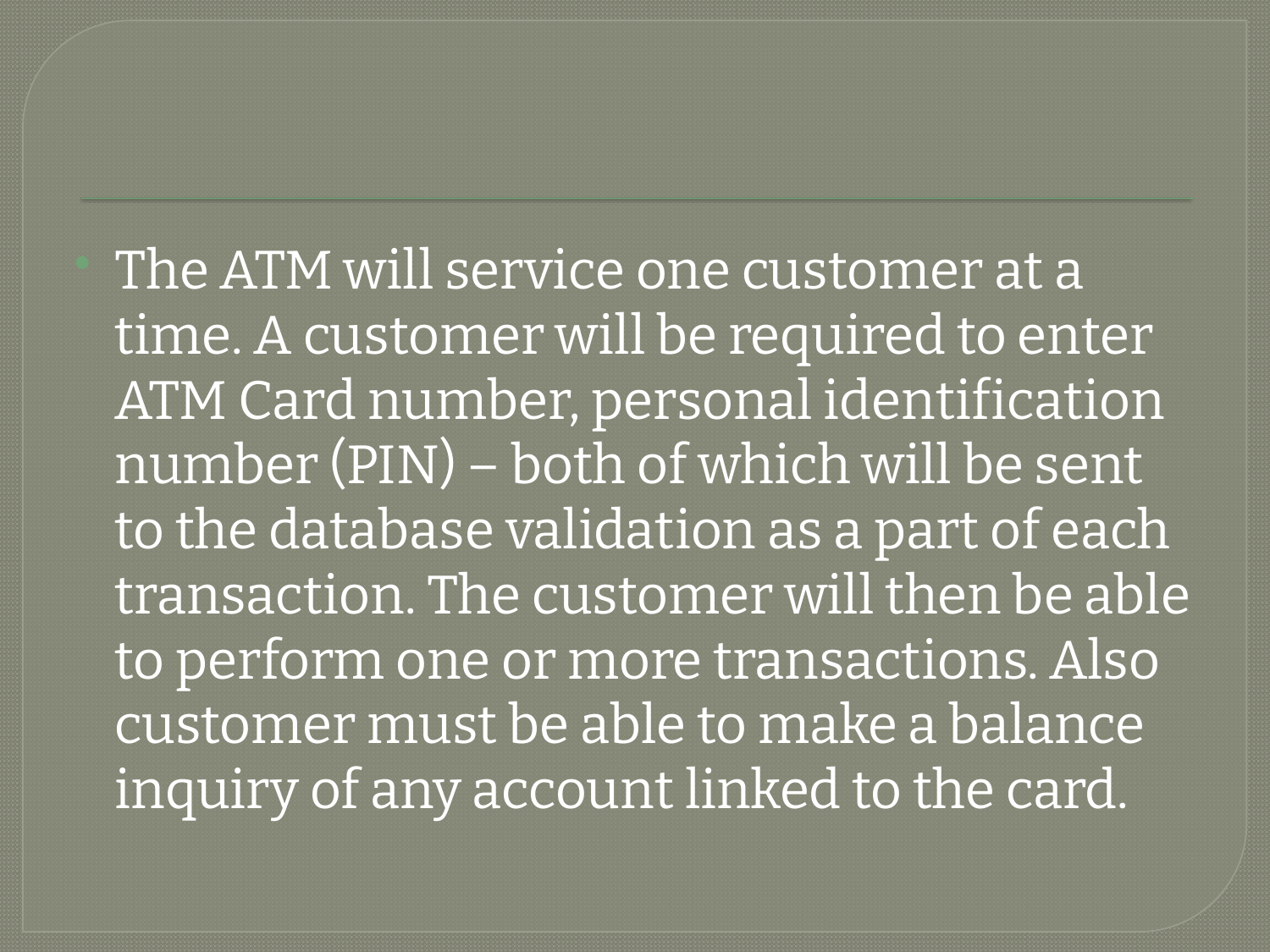

#
The ATM will service one customer at a time. A customer will be required to enter ATM Card number, personal identification number (PIN) – both of which will be sent to the database validation as a part of each transaction. The customer will then be able to perform one or more transactions. Also customer must be able to make a balance inquiry of any account linked to the card.